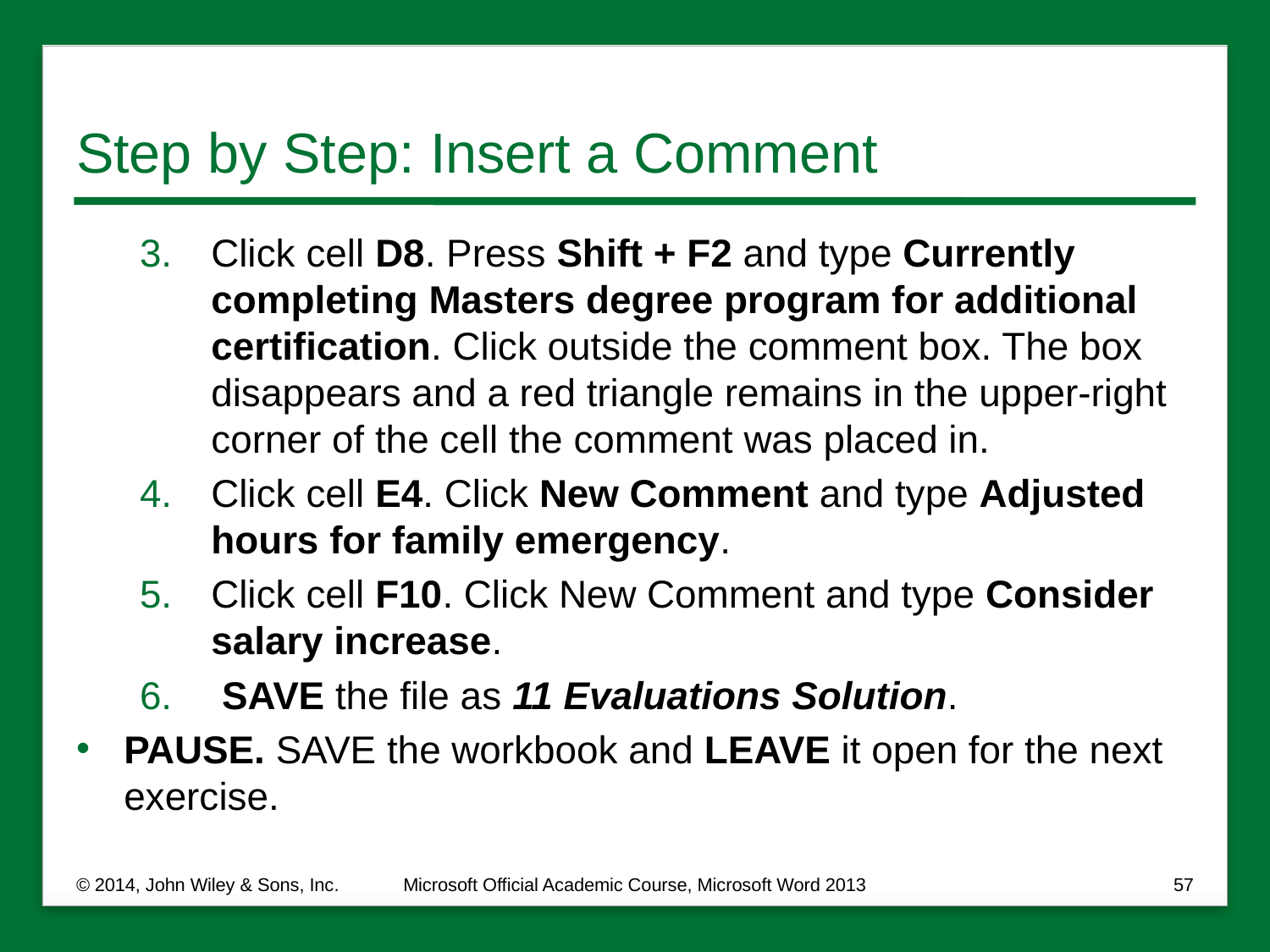

# Step by Step: Insert a Comment
Click cell D8. Press Shift + F2 and type Currently completing Masters degree program for additional certification. Click outside the comment box. The box disappears and a red triangle remains in the upper-right corner of the cell the comment was placed in.
Click cell E4. Click New Comment and type Adjusted hours for family emergency.
Click cell F10. Click New Comment and type Consider salary increase.
 SAVE the file as 11 Evaluations Solution.
PAUSE. SAVE the workbook and LEAVE it open for the next exercise.
© 2014, John Wiley & Sons, Inc.
Microsoft Official Academic Course, Microsoft Word 2013
57